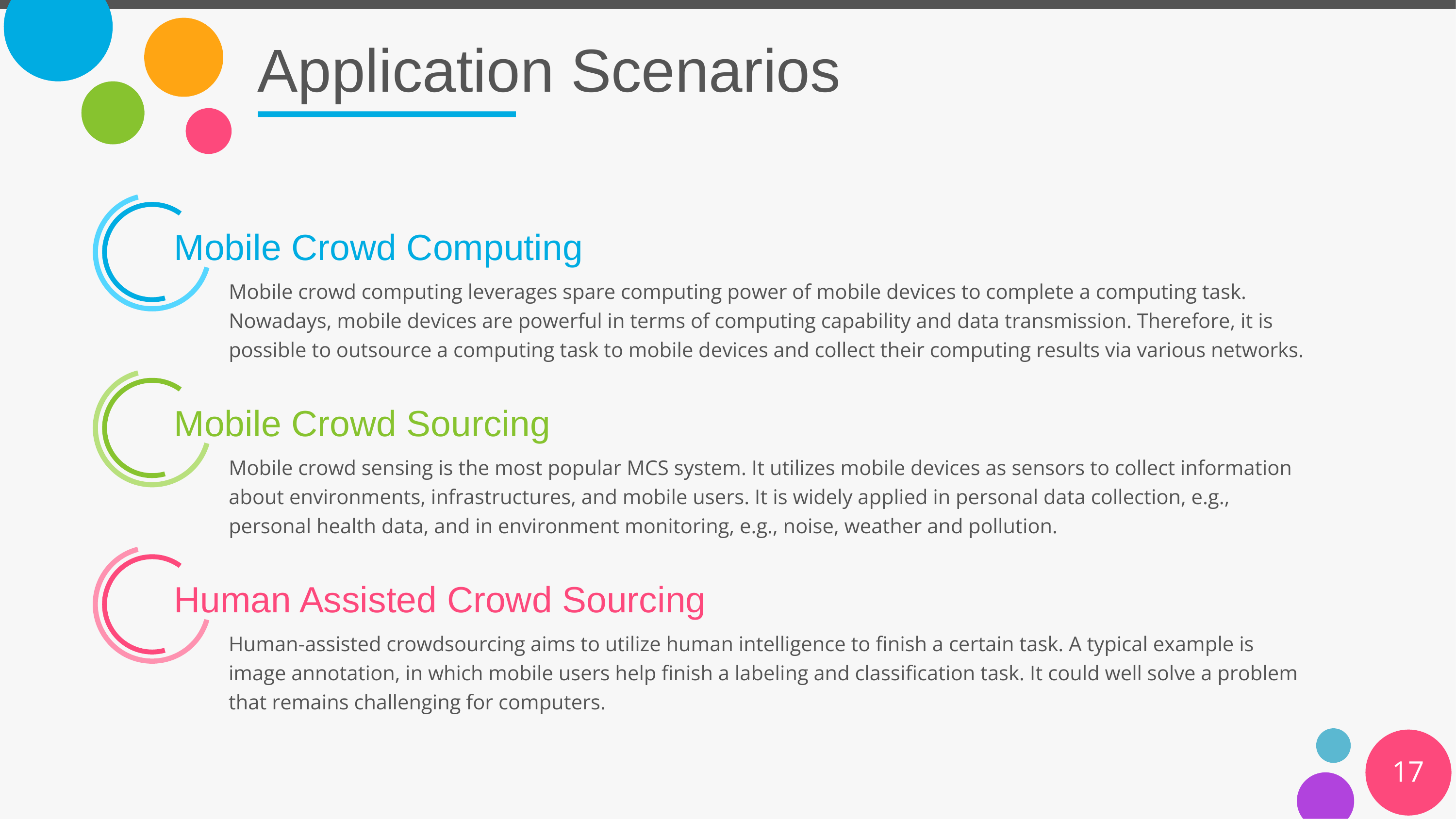

# Application Scenarios
Mobile Crowd Computing
Mobile crowd computing leverages spare computing power of mobile devices to complete a computing task. Nowadays, mobile devices are powerful in terms of computing capability and data transmission. Therefore, it is possible to outsource a computing task to mobile devices and collect their computing results via various networks.
Mobile Crowd Sourcing
Mobile crowd sensing is the most popular MCS system. It utilizes mobile devices as sensors to collect information about environments, infrastructures, and mobile users. It is widely applied in personal data collection, e.g., personal health data, and in environment monitoring, e.g., noise, weather and pollution.
Human Assisted Crowd Sourcing
Human-assisted crowdsourcing aims to utilize human intelligence to finish a certain task. A typical example is image annotation, in which mobile users help finish a labeling and classification task. It could well solve a problem that remains challenging for computers.
17